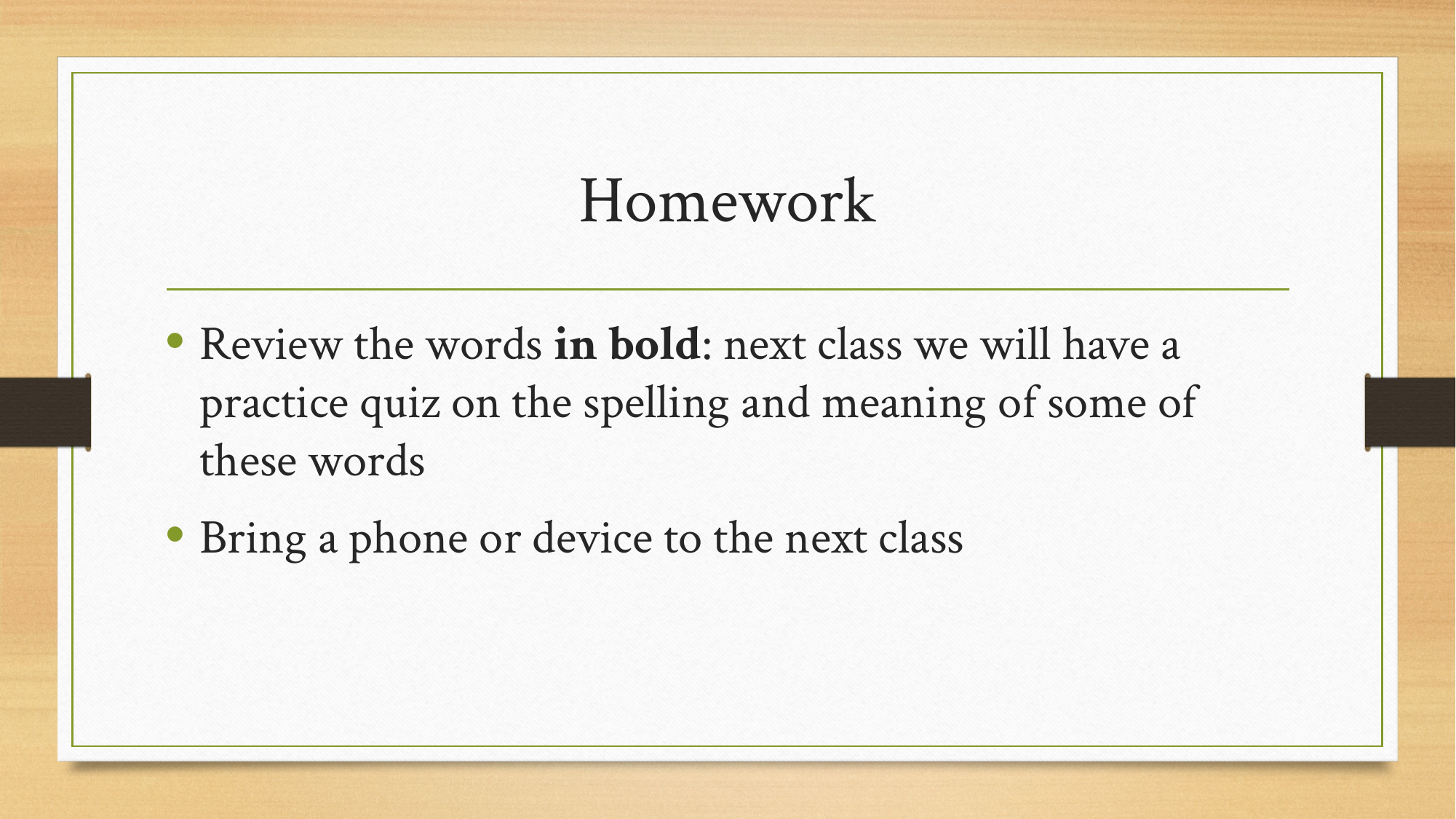

# Homework
Review the words in bold: next class we will have a practice quiz on the spelling and meaning of some of these words
Bring a phone or device to the next class